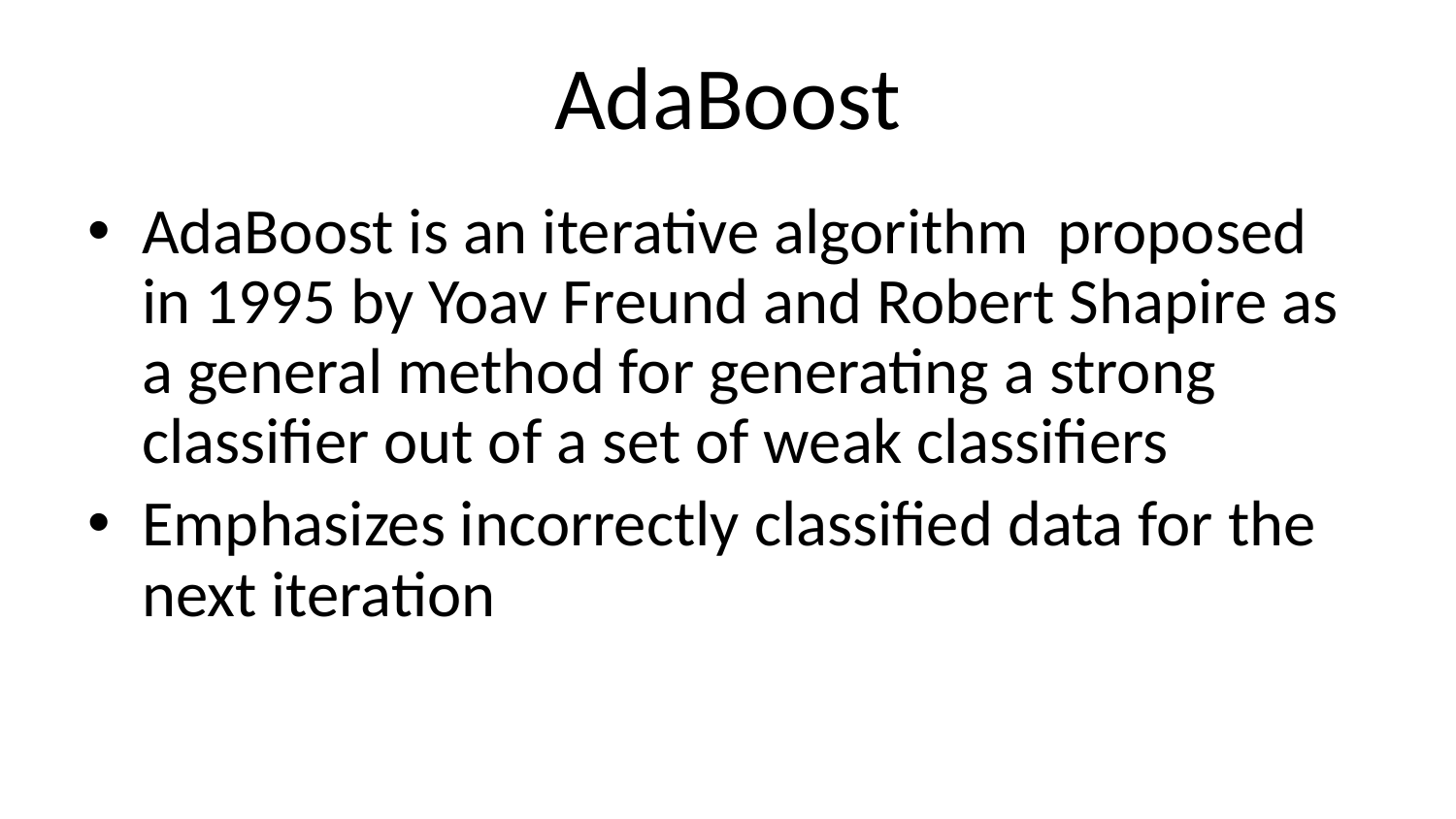

# AdaBoost
AdaBoost is an iterative algorithm  proposed in 1995 by Yoav Freund and Robert Shapire as a general method for generating a strong classifier out of a set of weak classifiers
Emphasizes incorrectly classified data for the next iteration